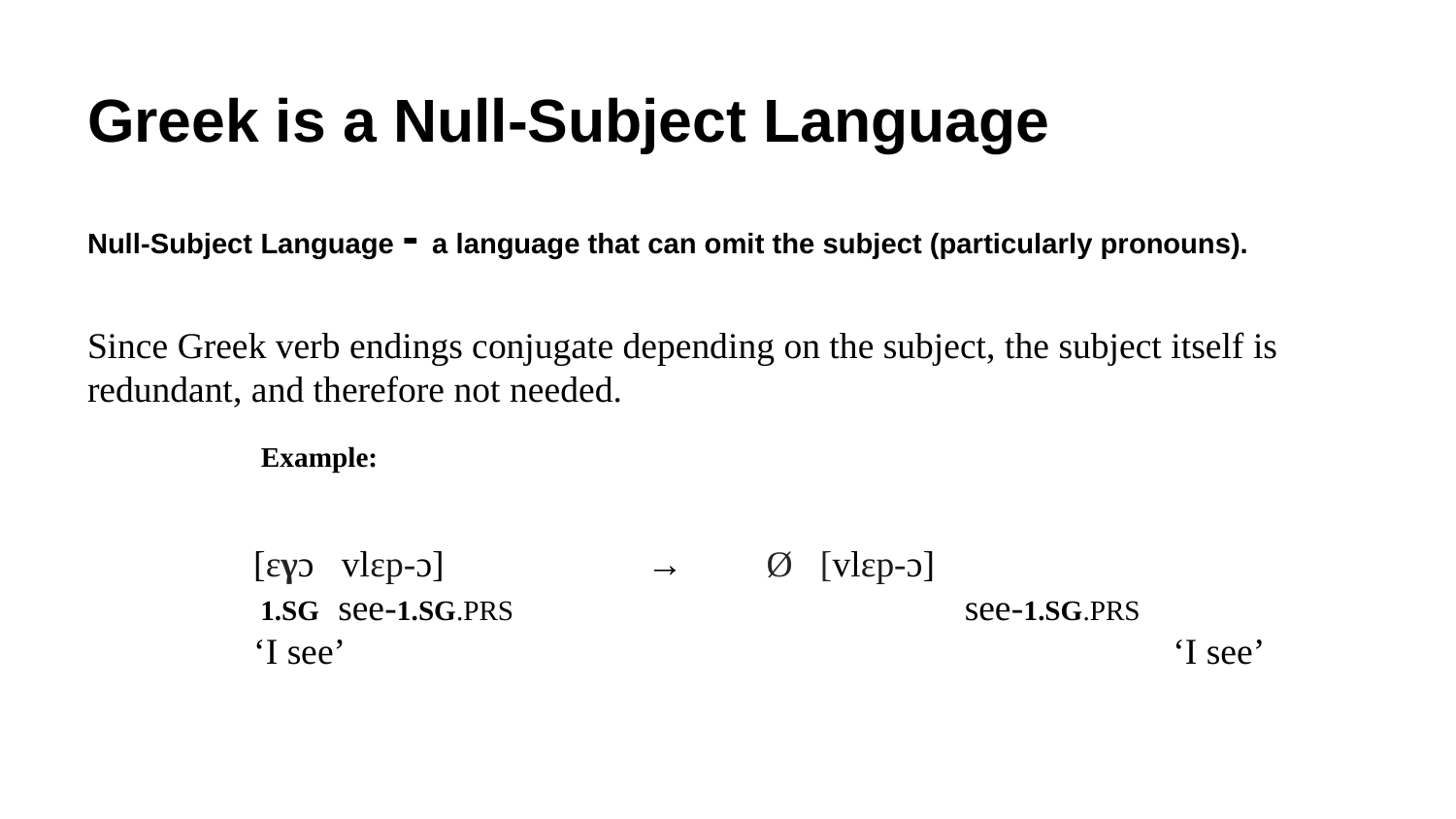

# Greek is a Null-Subject Language
Null-Subject Language - a language that can omit the subject (particularly pronouns).
Since Greek verb endings conjugate depending on the subject, the subject itself is redundant, and therefore not needed.

    Example:

[ɛγɔ   vlɛp-ɔ]                      →         Ø   [vlɛp-ɔ]
 1.SG  see-1.SG.PRS			              see-1.SG.PRS
‘I see’						     ‘I see’